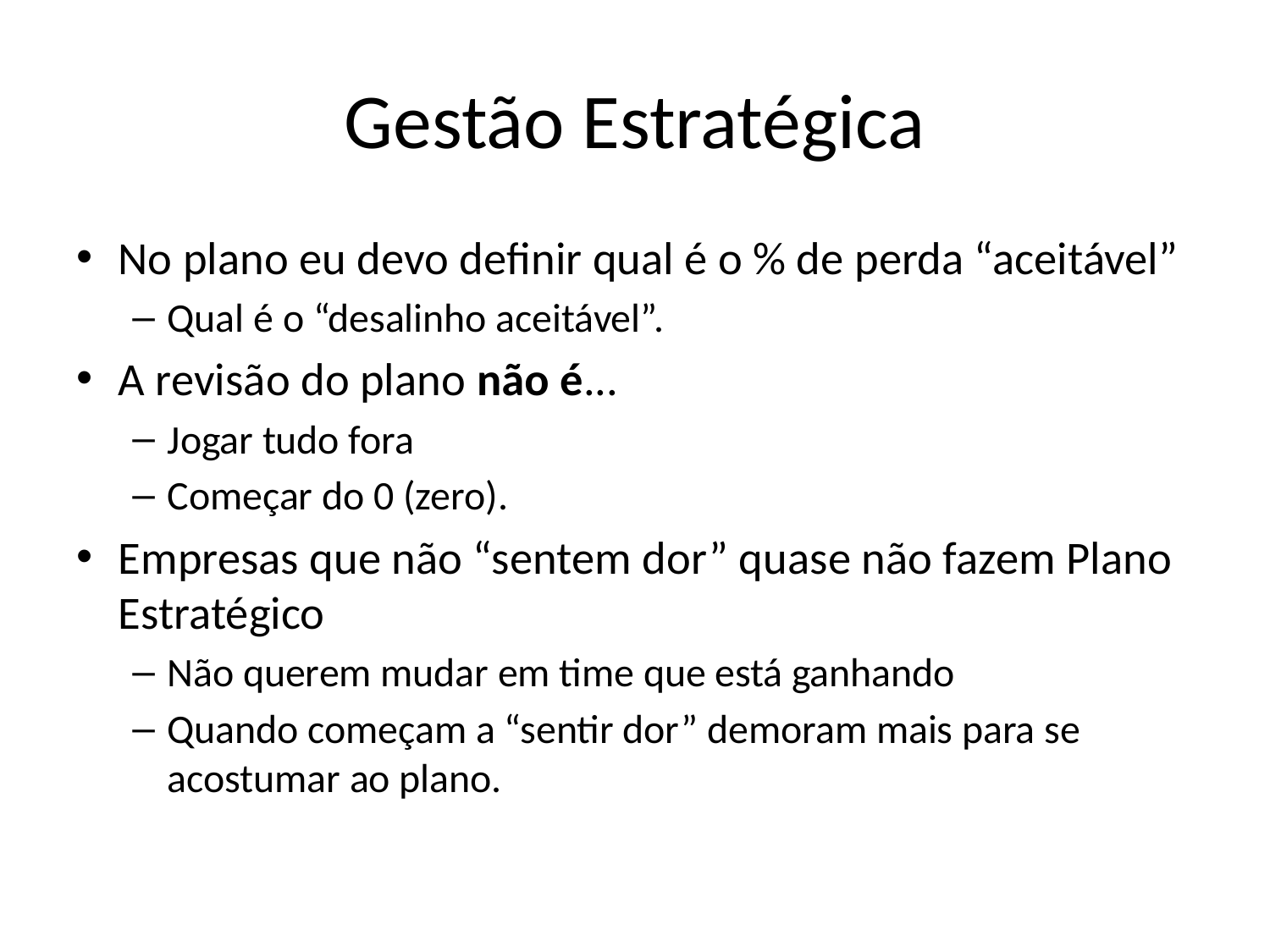

# Gestão Estratégica
No plano eu devo definir qual é o % de perda “aceitável”
Qual é o “desalinho aceitável”.
A revisão do plano não é...
Jogar tudo fora
Começar do 0 (zero).
Empresas que não “sentem dor” quase não fazem Plano Estratégico
Não querem mudar em time que está ganhando
Quando começam a “sentir dor” demoram mais para se acostumar ao plano.